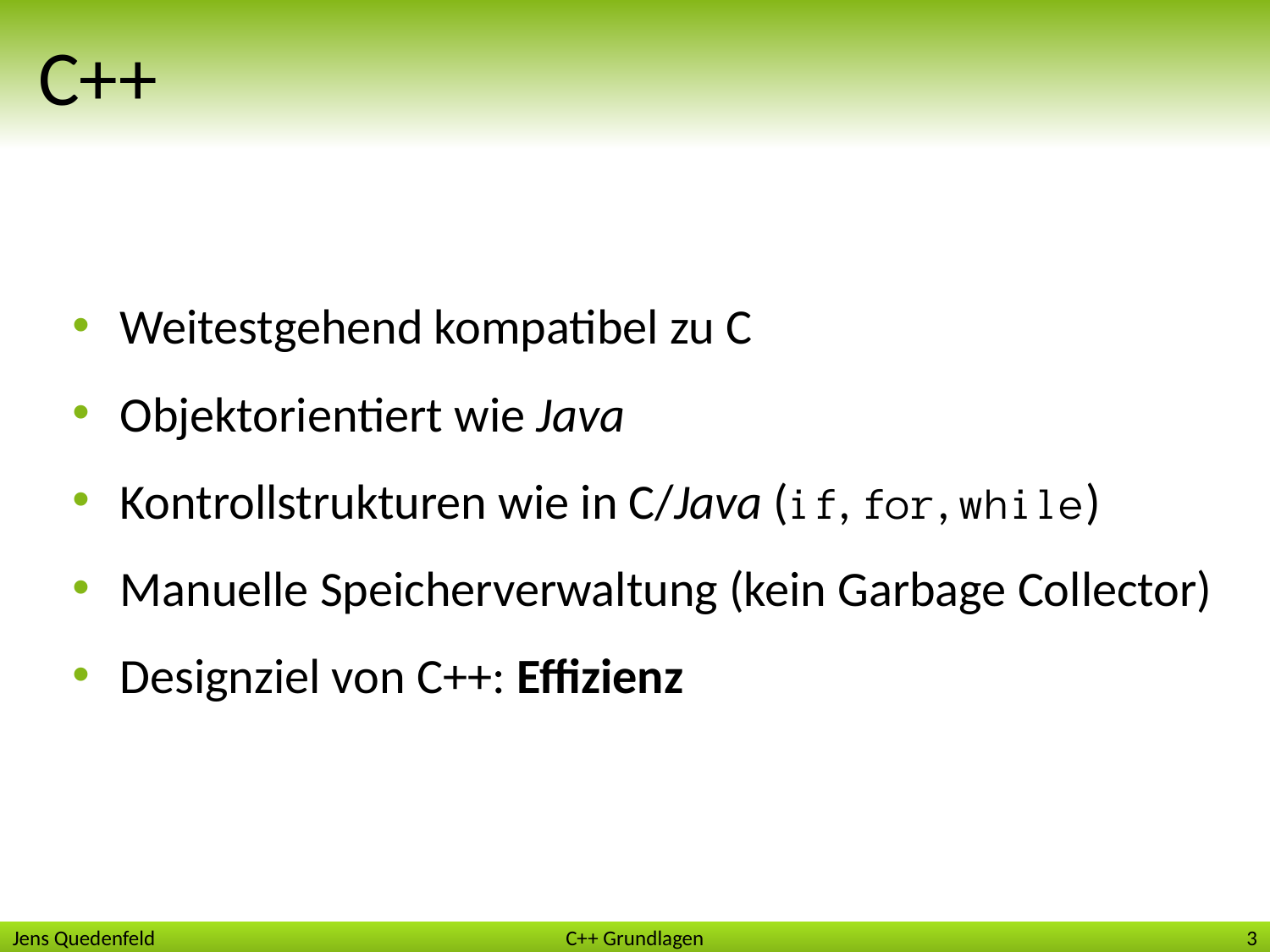

# C++
Weitestgehend kompatibel zu C
Objektorientiert wie Java
Kontrollstrukturen wie in C/Java (if, for, while)
Manuelle Speicherverwaltung (kein Garbage Collector)
Designziel von C++: Effizienz